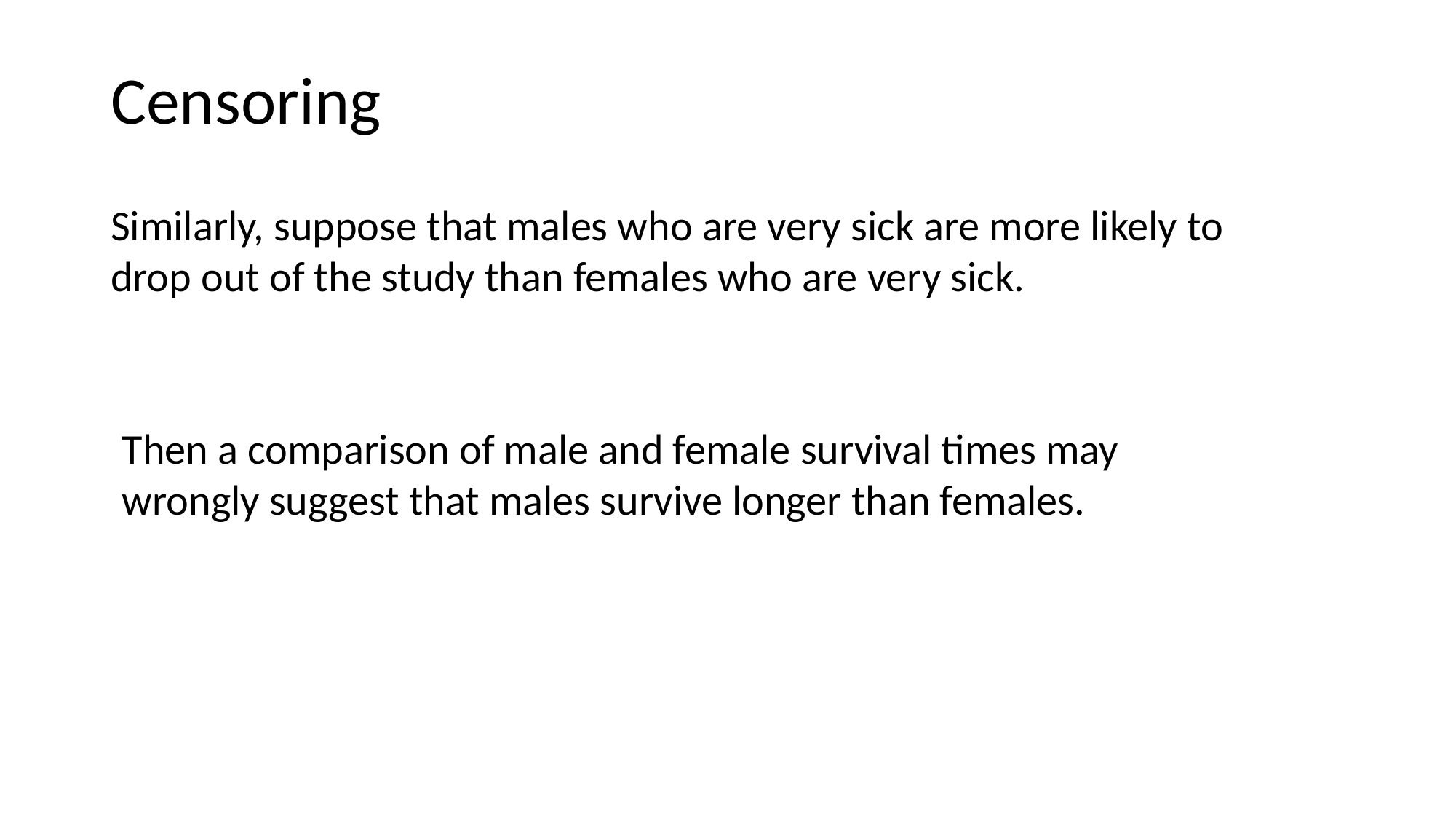

# Censoring
Similarly, suppose that males who are very sick are more likely to drop out of the study than females who are very sick.
Then a comparison of male and female survival times may wrongly suggest that males survive longer than females.